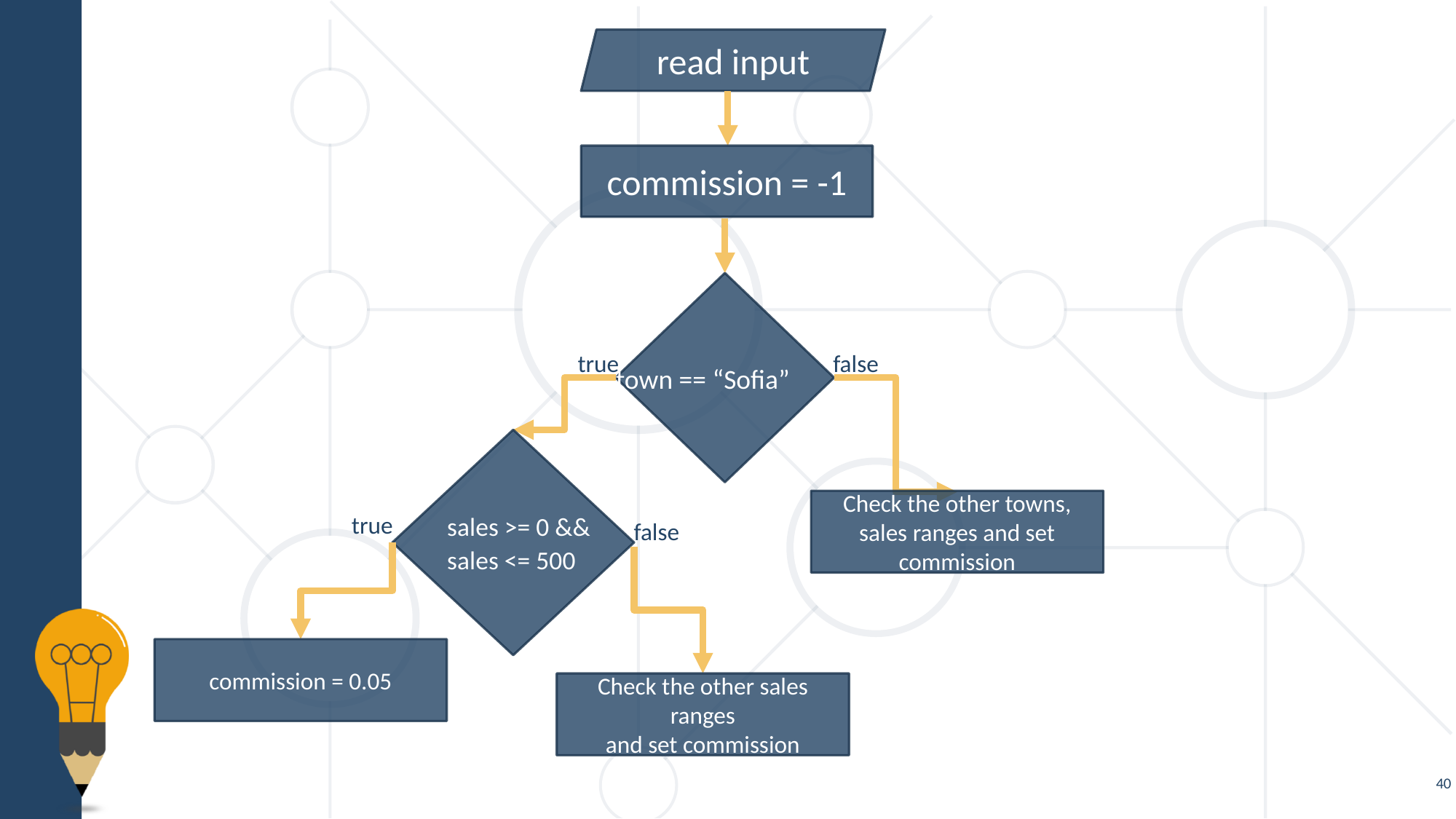

read input
commission = -1

town == “Sofia”
true
false

sales >= 0 &&
sales <= 500
true
false
Check the other towns, sales ranges and set commission
commission = 0.05
Check the other sales ranges
and set commission
40